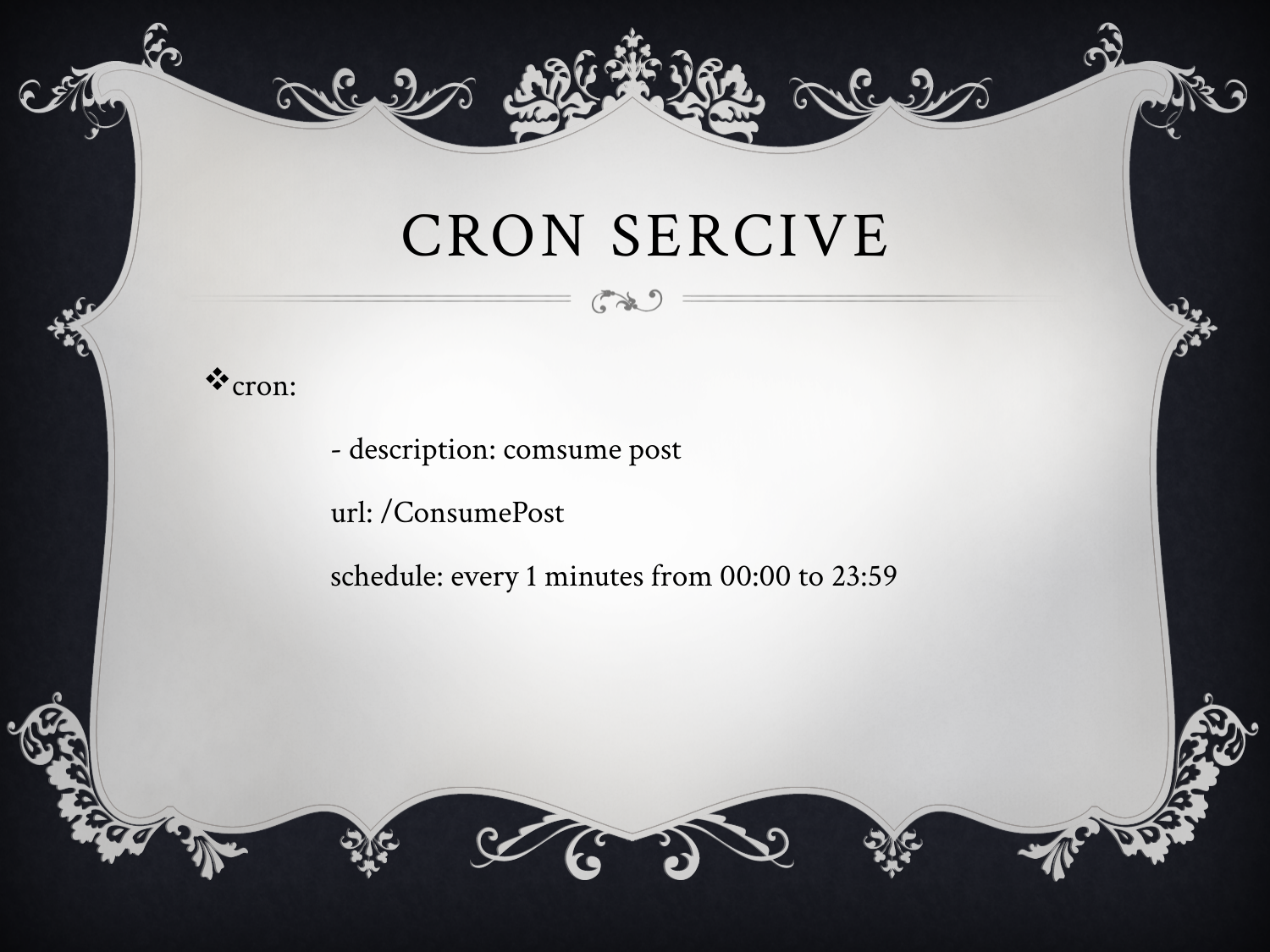

# Cron Sercive
cron:
	- description: comsume post
 	url: /ConsumePost
  	schedule: every 1 minutes from 00:00 to 23:59